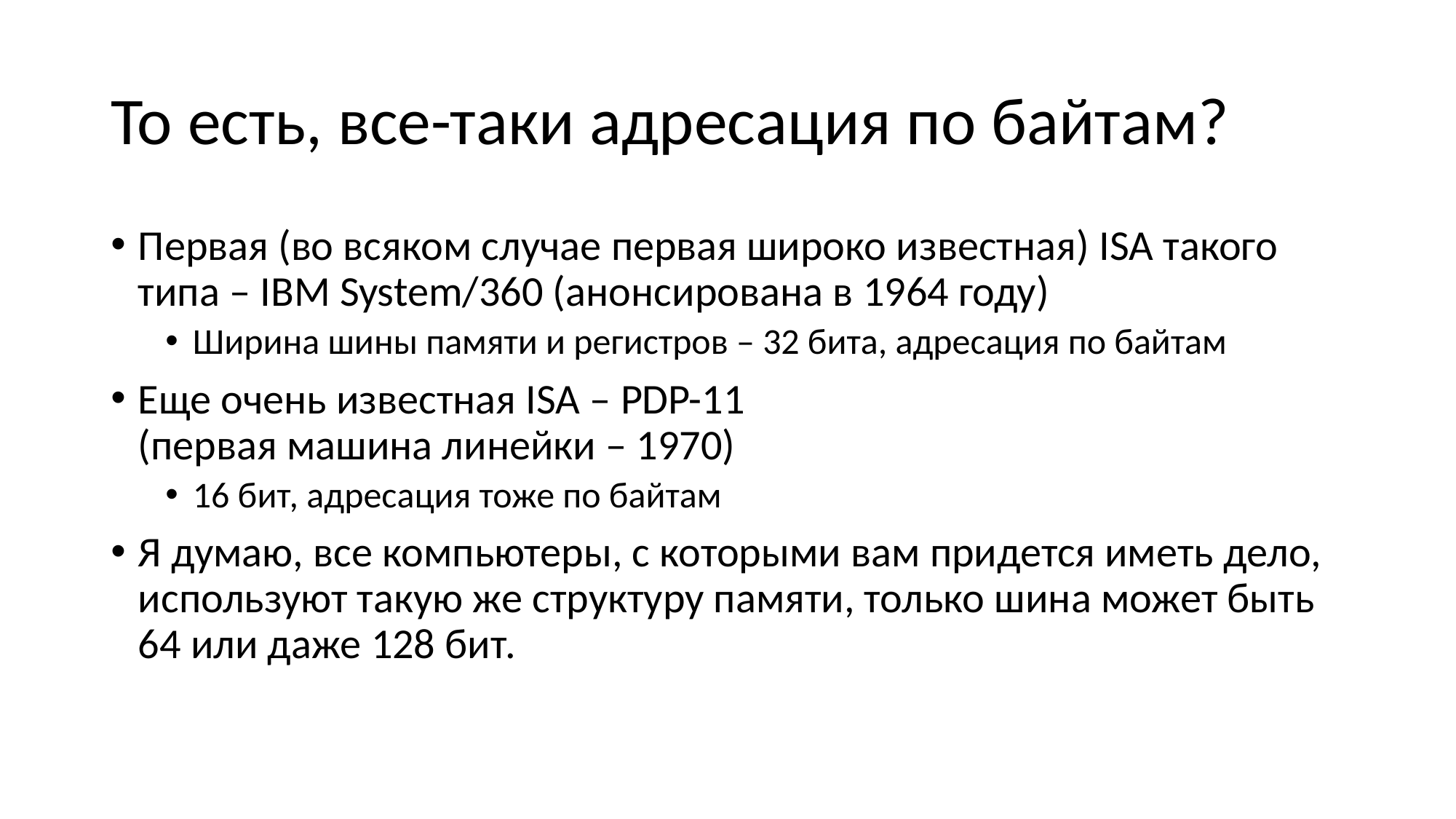

# То есть, все-таки адресация по байтам?
Первая (во всяком случае первая широко известная) ISA такого типа – IBM System/360 (анонсирована в 1964 году)
Ширина шины памяти и регистров – 32 бита, адресация по байтам
Еще очень известная ISA – PDP-11
(первая машина линейки – 1970)
16 бит, адресация тоже по байтам
Я думаю, все компьютеры, с которыми вам придется иметь дело, используют такую же структуру памяти, только шина может быть 64 или даже 128 бит.